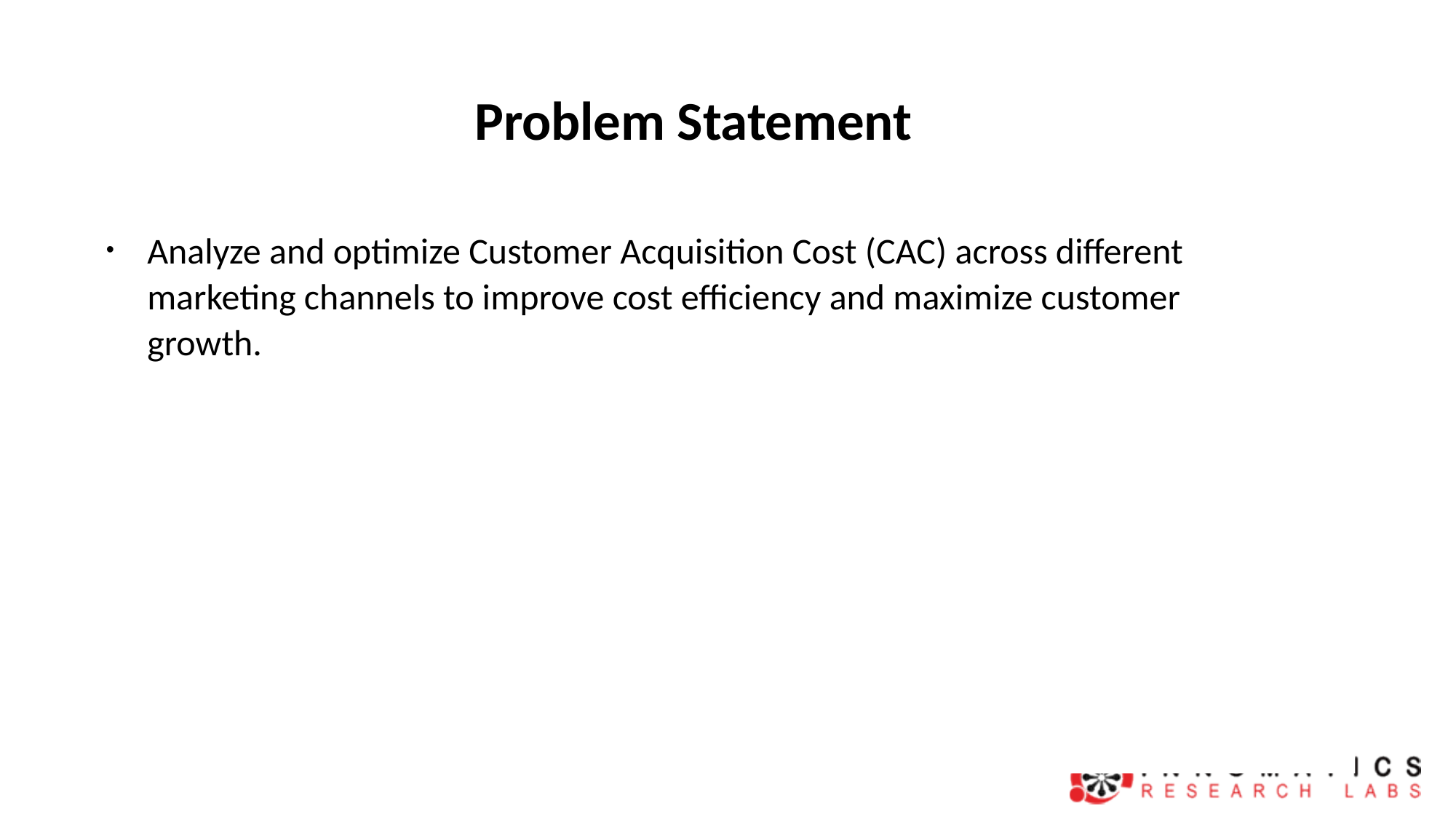

Problem Statement

Analyze and optimize Customer Acquisition Cost (CAC) across different marketing channels to improve cost efficiency and maximize customer growth.